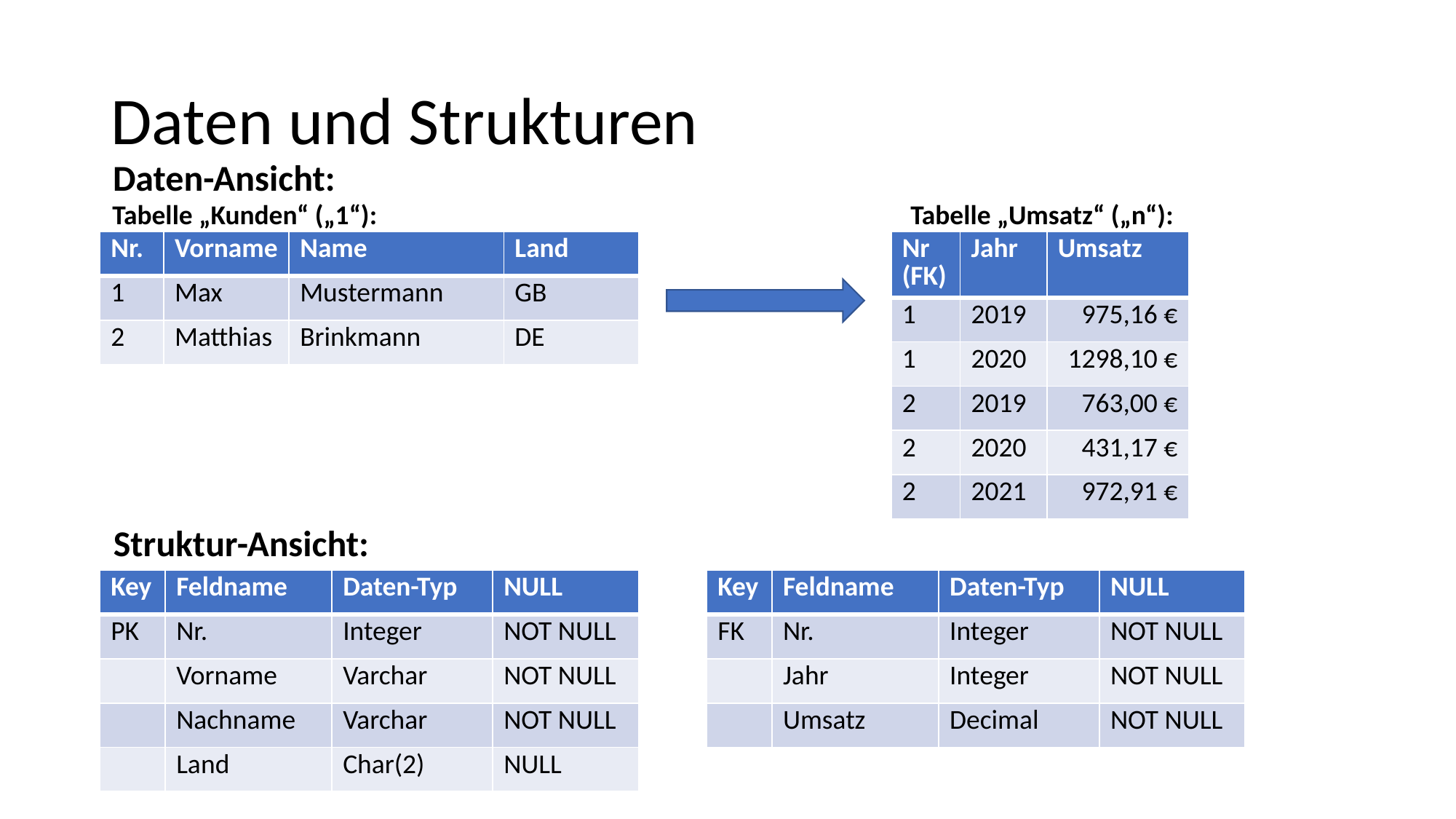

# Daten und Strukturen
Daten-Ansicht:
Tabelle „Kunden“ („1“):
Tabelle „Umsatz“ („n“):
| Nr. | Vorname | Name | Land |
| --- | --- | --- | --- |
| 1 | Max | Mustermann | GB |
| 2 | Matthias | Brinkmann | DE |
| Nr (FK) | Jahr | Umsatz |
| --- | --- | --- |
| 1 | 2019 | 975,16 € |
| 1 | 2020 | 1298,10 € |
| 2 | 2019 | 763,00 € |
| 2 | 2020 | 431,17 € |
| 2 | 2021 | 972,91 € |

Struktur-Ansicht:
| Key | Feldname | Daten-Typ | NULL |
| --- | --- | --- | --- |
| PK | Nr. | Integer | NOT NULL |
|  | Vorname | Varchar | NOT NULL |
|  | Nachname | Varchar | NOT NULL |
|  | Land | Char(2) | NULL |
| Key | Feldname | Daten-Typ | NULL |
| --- | --- | --- | --- |
| FK | Nr. | Integer | NOT NULL |
|  | Jahr | Integer | NOT NULL |
|  | Umsatz | Decimal | NOT NULL |